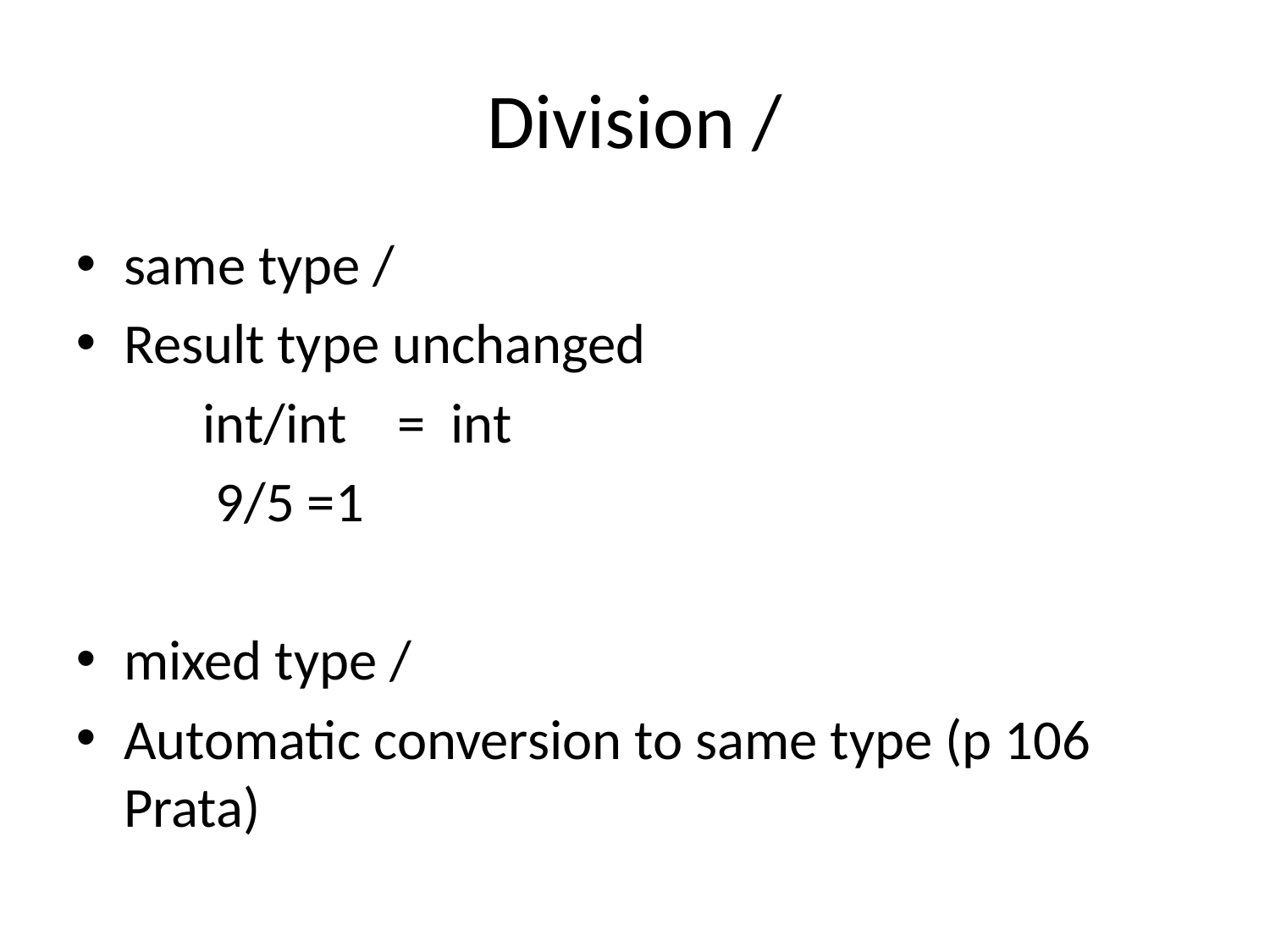

# Division /
same type /
Result type unchanged
	int/int    =  int
	 9/5 =1

mixed type /
Automatic conversion to same type (p 106 Prata)